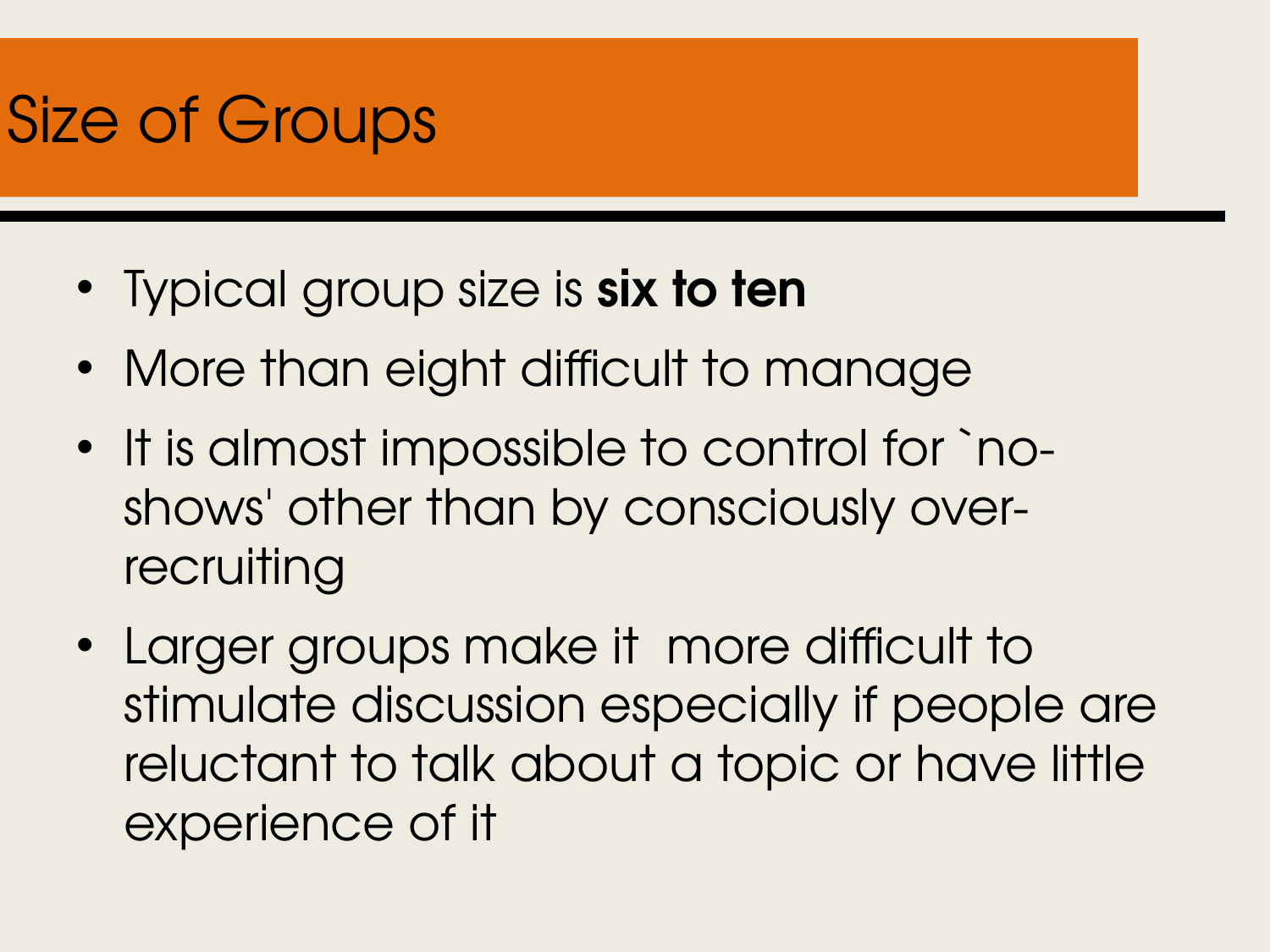

# Size of Groups
Typical group size is six to ten
More than eight difficult to manage
It is almost impossible to control for `no-shows' other than by consciously over-recruiting
Larger groups make it  more difficult to stimulate discussion especially if people are reluctant to talk about a topic or have little experience of it